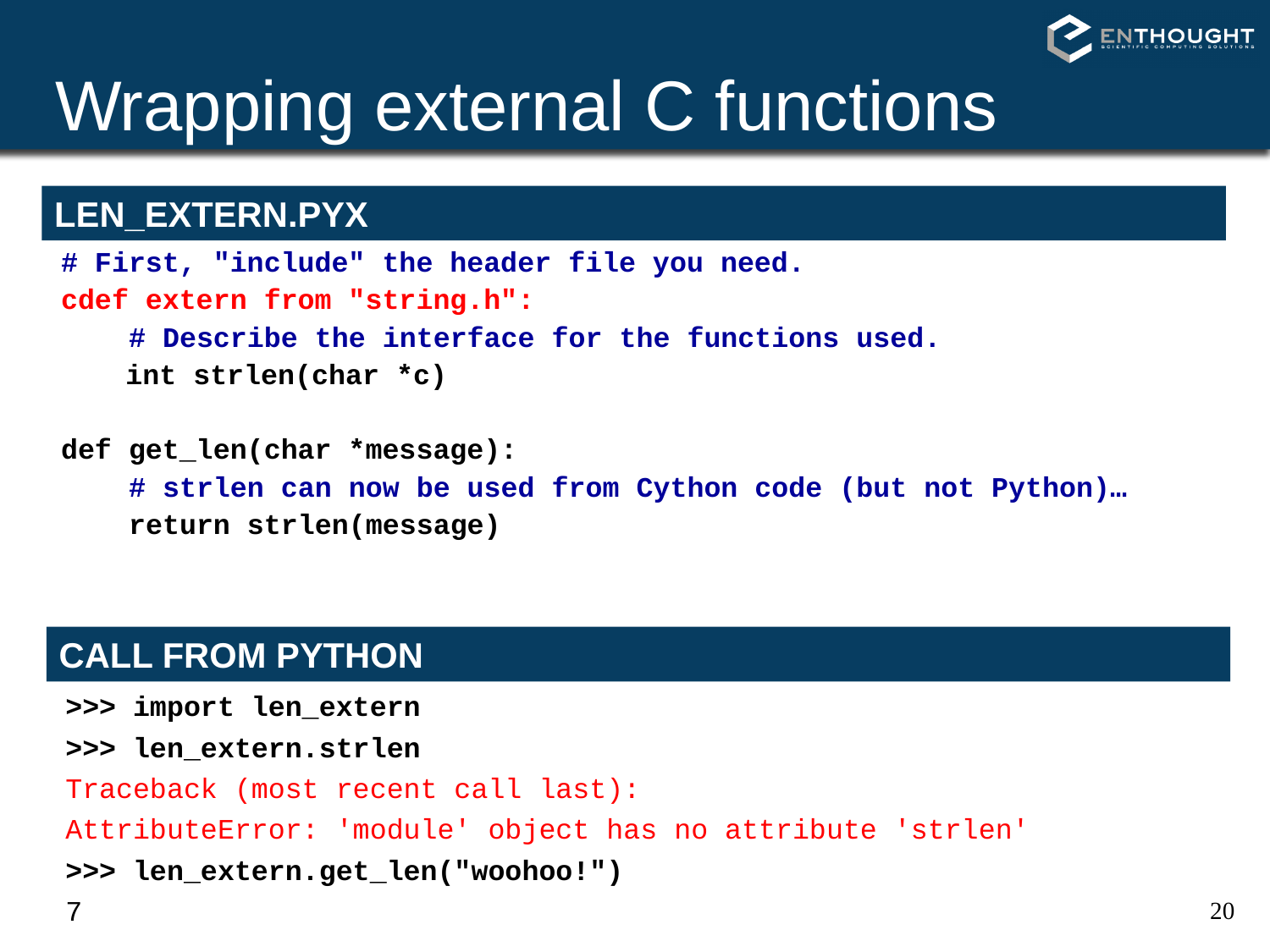

# Wrapping external C functions
LEN_EXTERN.PYX
# First, "include" the header file you need.
cdef extern from "string.h":
    # Describe the interface for the functions used.
	 int strlen(char *c)

def get_len(char *message):
    # strlen can now be used from Cython code (but not Python)…
    return strlen(message)
CALL FROM PYTHON
>>> import len_extern
>>> len_extern.strlen
Traceback (most recent call last):
AttributeError: 'module' object has no attribute 'strlen'
>>> len_extern.get_len("woohoo!")
7
20